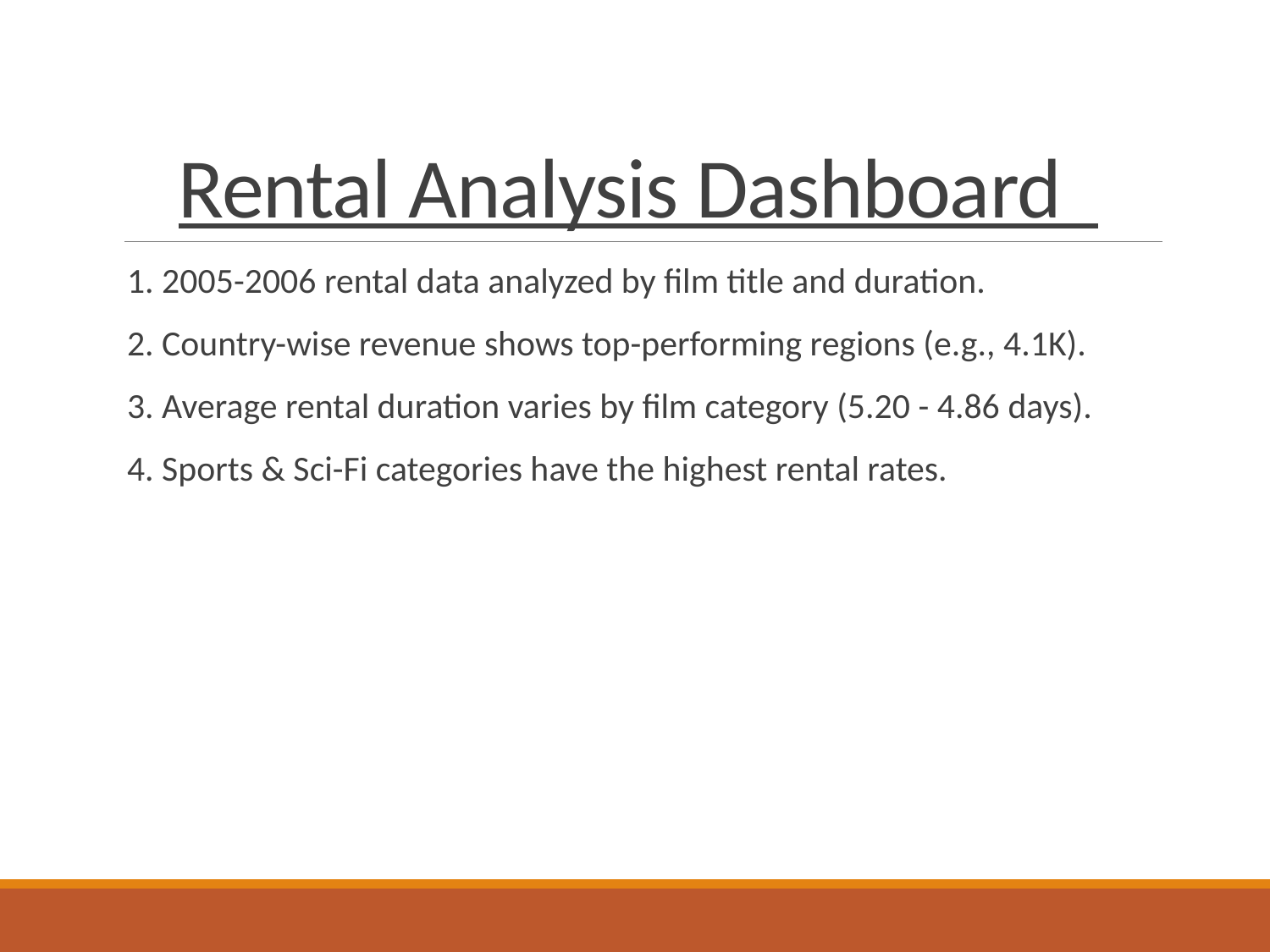

# Rental Analysis Dashboard
1. 2005-2006 rental data analyzed by film title and duration.
2. Country-wise revenue shows top-performing regions (e.g., 4.1K).
3. Average rental duration varies by film category (5.20 - 4.86 days).
4. Sports & Sci-Fi categories have the highest rental rates.